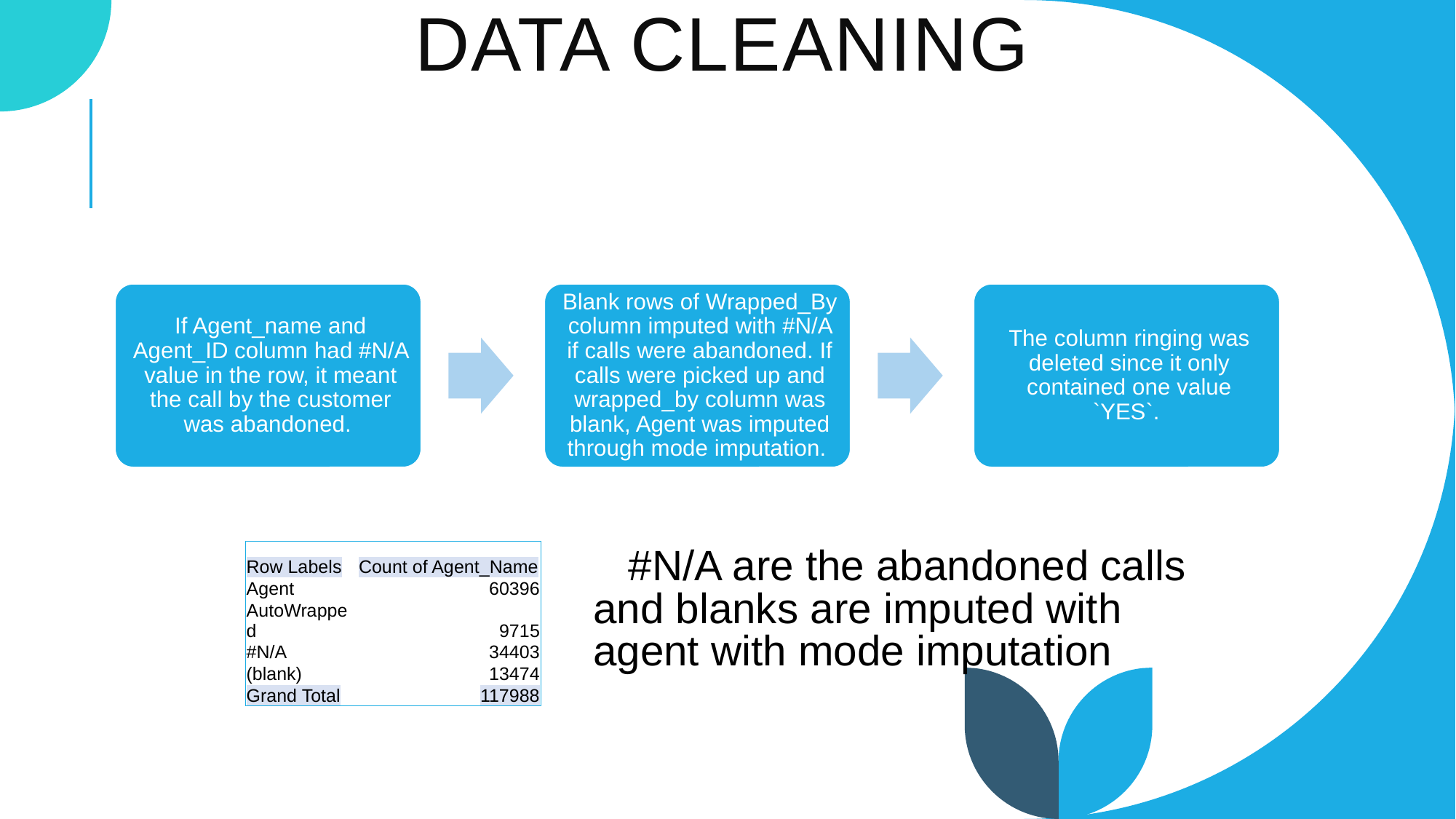

# Data Cleaning
If Agent_name and Agent_ID column had #N/A value in the row, it meant the call by the customer was abandoned.

Blank rows of Wrapped_By column imputed with #N/A if calls were abandoned. If calls were picked up and wrapped_by column was blank, Agent was imputed through mode imputation.

The column ringing was deleted since it only contained one value `YES`.
| Row Labels | Count of Agent\_Name |
| --- | --- |
| Agent | 60396 |
| AutoWrapped | 9715 |
| #N/A | 34403 |
| (blank) | 13474 |
| Grand Total | 117988 |
   #N/A are the abandoned calls and blanks are imputed with agent with mode imputation